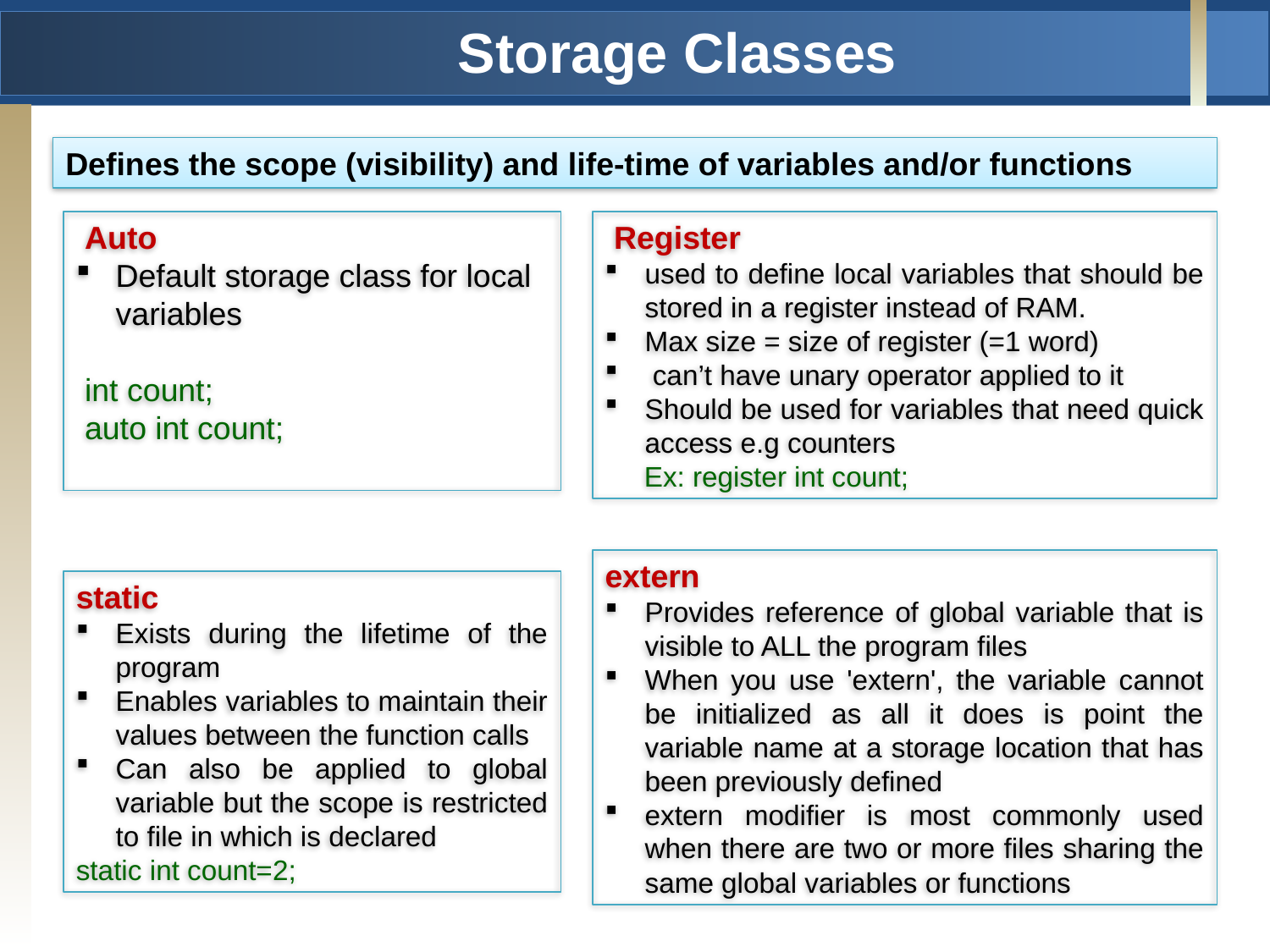

# Storage Classes
Defines the scope (visibility) and life-time of variables and/or functions
 Auto
Default storage class for local variables

 int count;
 auto int count;

 Register
used to define local variables that should be stored in a register instead of RAM.
Max size = size of register (=1 word)
 can’t have unary operator applied to it
Should be used for variables that need quick access e.g counters
     Ex: register int count;
extern
Provides reference of global variable that is visible to ALL the program files
When you use 'extern', the variable cannot be initialized as all it does is point the variable name at a storage location that has been previously defined
extern modifier is most commonly used when there are two or more files sharing the same global variables or functions
static
Exists during the lifetime of the program
Enables variables to maintain their values between the function calls
Can also be applied to global variable but the scope is restricted to file in which is declared
static int count=2;